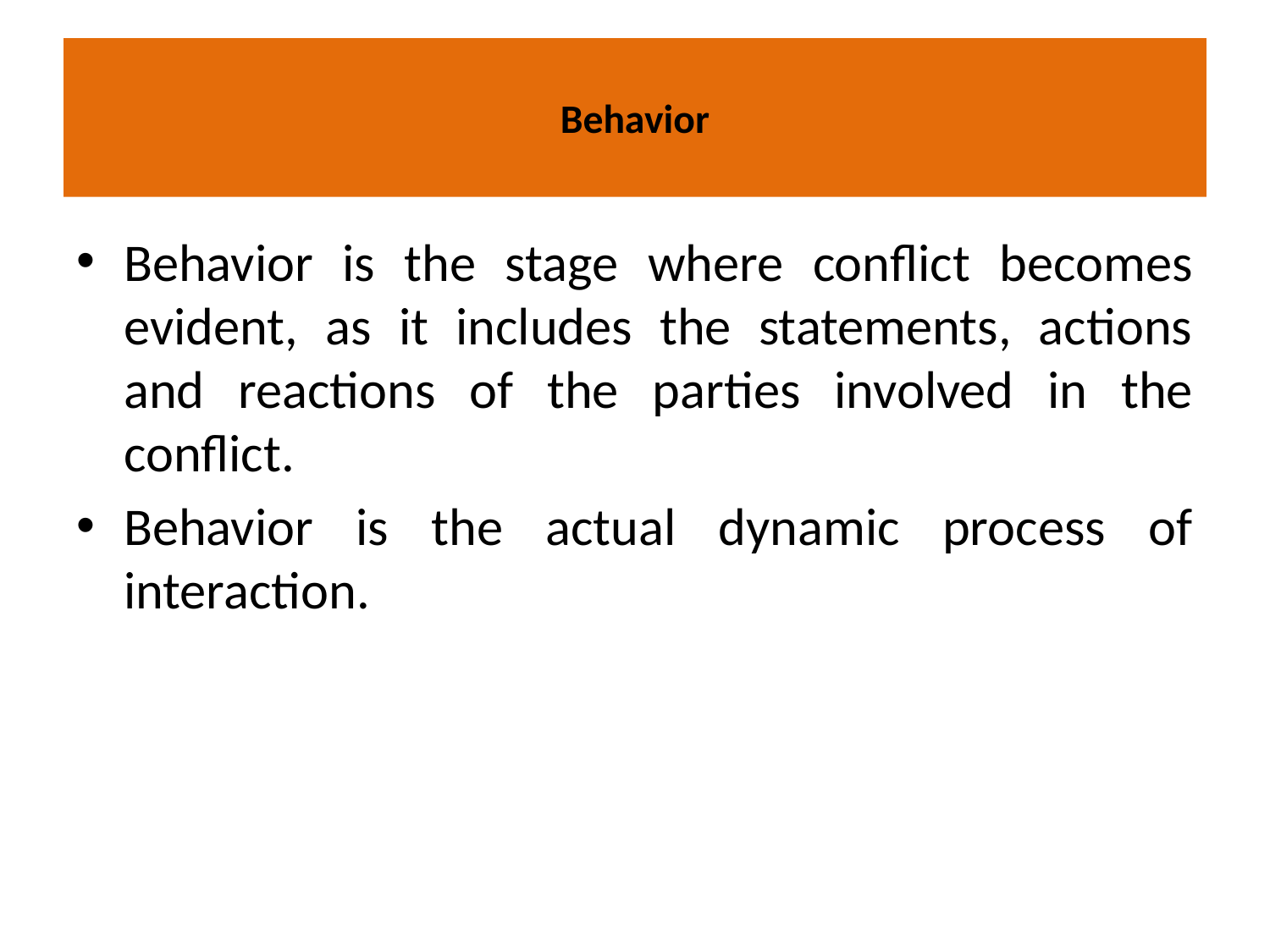

# Behavior
Behavior is the stage where conflict becomes evident, as it includes the statements, actions and reactions of the parties involved in the conflict.
Behavior is the actual dynamic process of interaction.